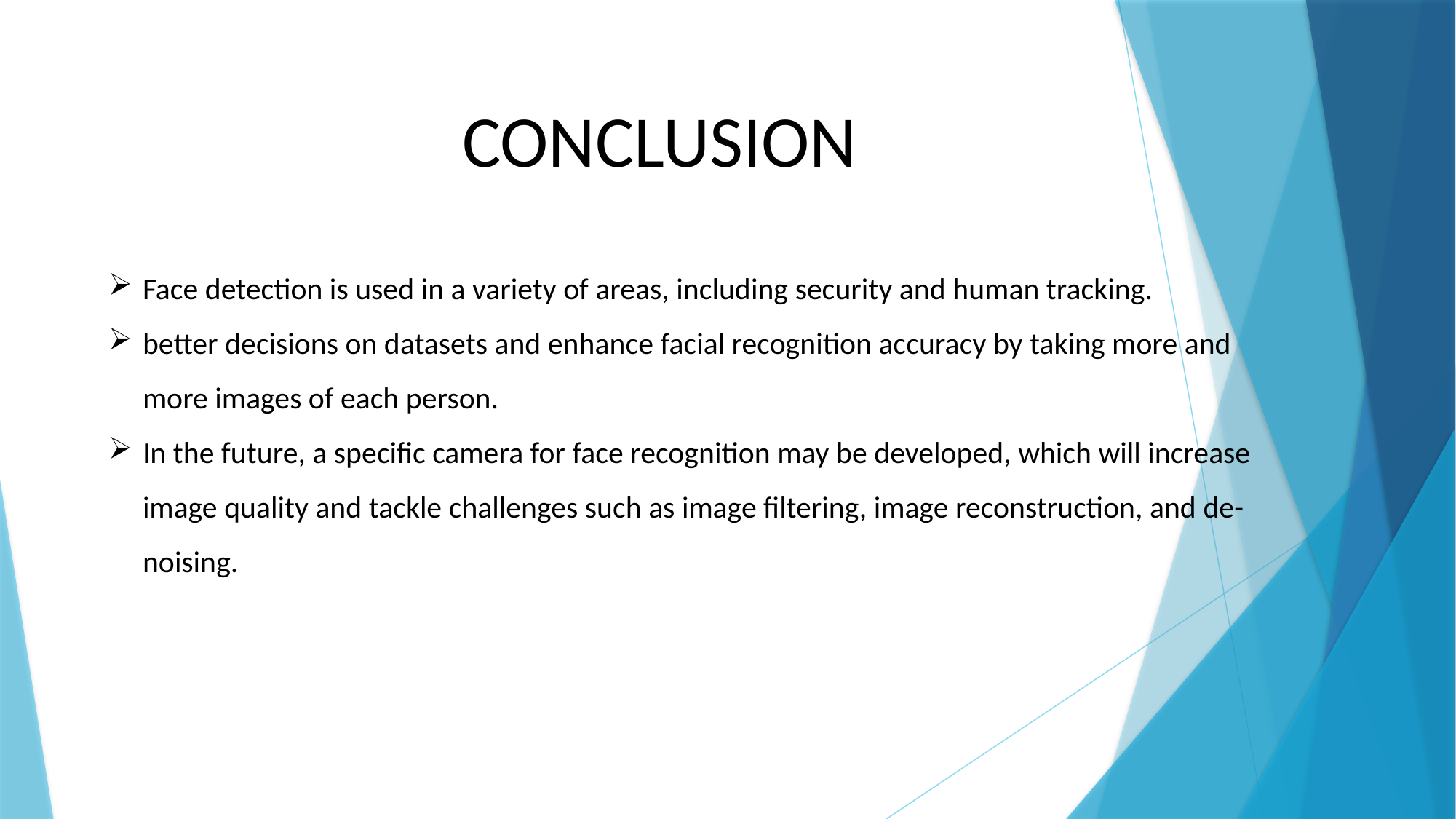

CONCLUSION
Face detection is used in a variety of areas, including security and human tracking.
better decisions on datasets and enhance facial recognition accuracy by taking more and more images of each person.
In the future, a specific camera for face recognition may be developed, which will increase image quality and tackle challenges such as image filtering, image reconstruction, and de-noising.